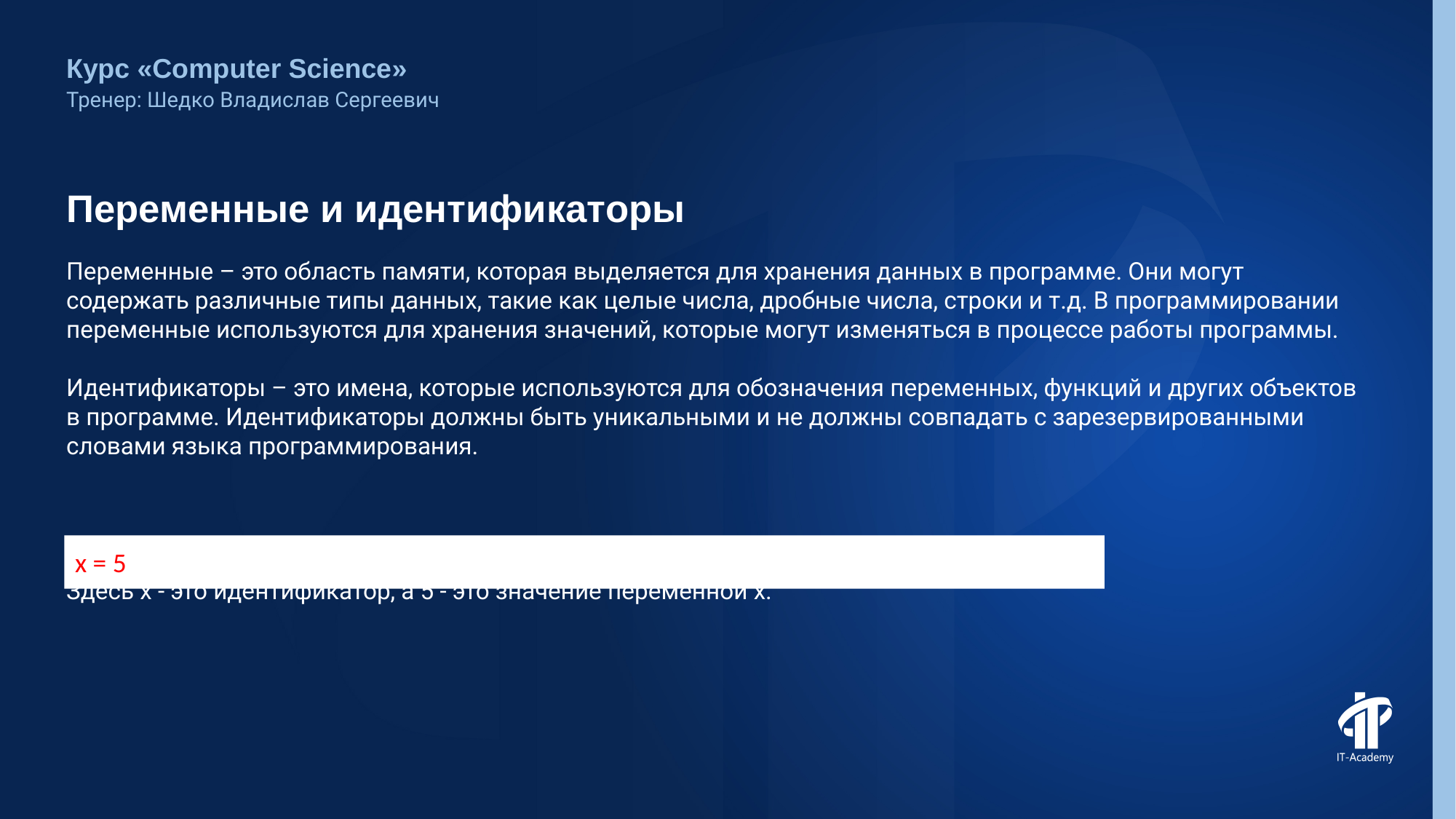

Курс «Computer Science»
Тренер: Шедко Владислав Сергеевич

# Переменные и идентификаторы
Переменные – это область памяти, которая выделяется для хранения данных в программе. Они могут содержать различные типы данных, такие как целые числа, дробные числа, строки и т.д. В программировании переменные используются для хранения значений, которые могут изменяться в процессе работы программы.

Идентификаторы – это имена, которые используются для обозначения переменных, функций и других объектов в программе. Идентификаторы должны быть уникальными и не должны совпадать с зарезервированными словами языка программирования.

Здесь x - это идентификатор, а 5 - это значение переменной x.
x = 5